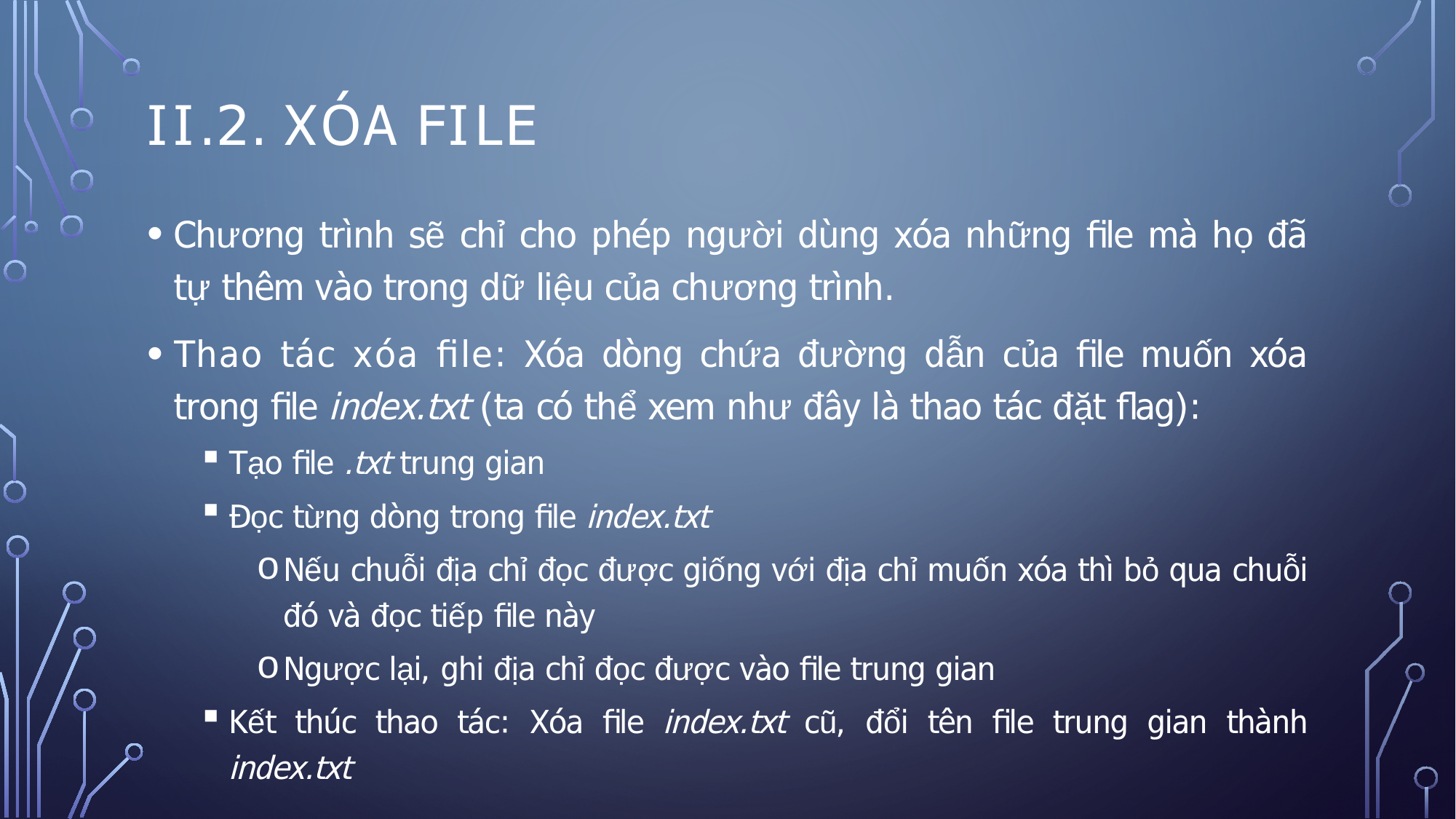

II.2. xóa file
Chương trình sẽ chỉ cho phép người dùng xóa những file mà họ đã tự thêm vào trong dữ liệu của chương trình.
Thao tác xóa file: Xóa dòng chứa đường dẫn của file muốn xóa trong file index.txt (ta có thể xem như đây là thao tác đặt flag):
Tạo file .txt trung gian
Đọc từng dòng trong file index.txt
Nếu chuỗi địa chỉ đọc được giống với địa chỉ muốn xóa thì bỏ qua chuỗi đó và đọc tiếp file này
Ngược lại, ghi địa chỉ đọc được vào file trung gian
Kết thúc thao tác: Xóa file index.txt cũ, đổi tên file trung gian thành index.txt